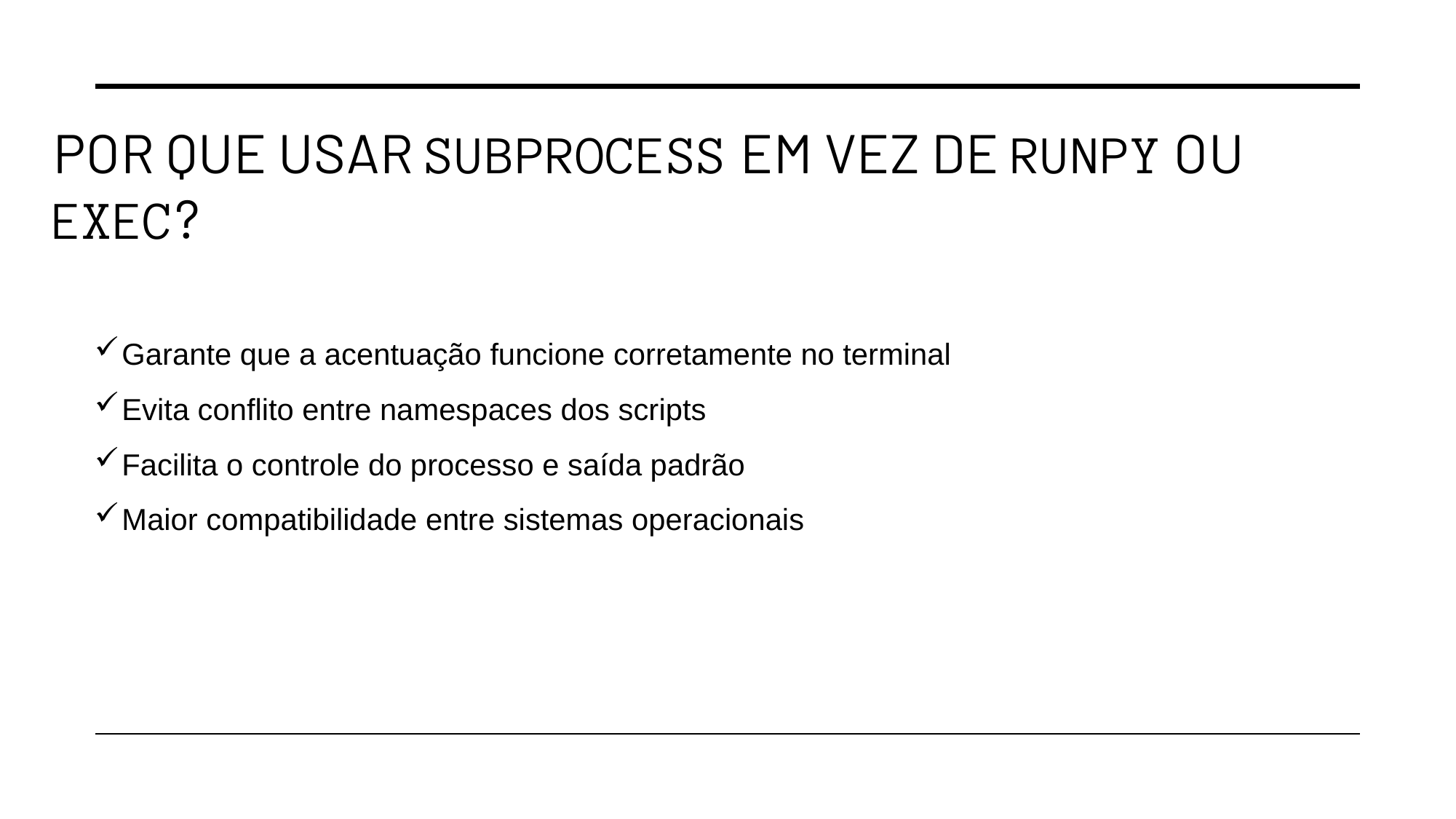

# Por que usar subprocess em vez de runpy ou exec?

Garante que a acentuação funcione corretamente no terminal
Evita conflito entre namespaces dos scripts
Facilita o controle do processo e saída padrão
Maior compatibilidade entre sistemas operacionais